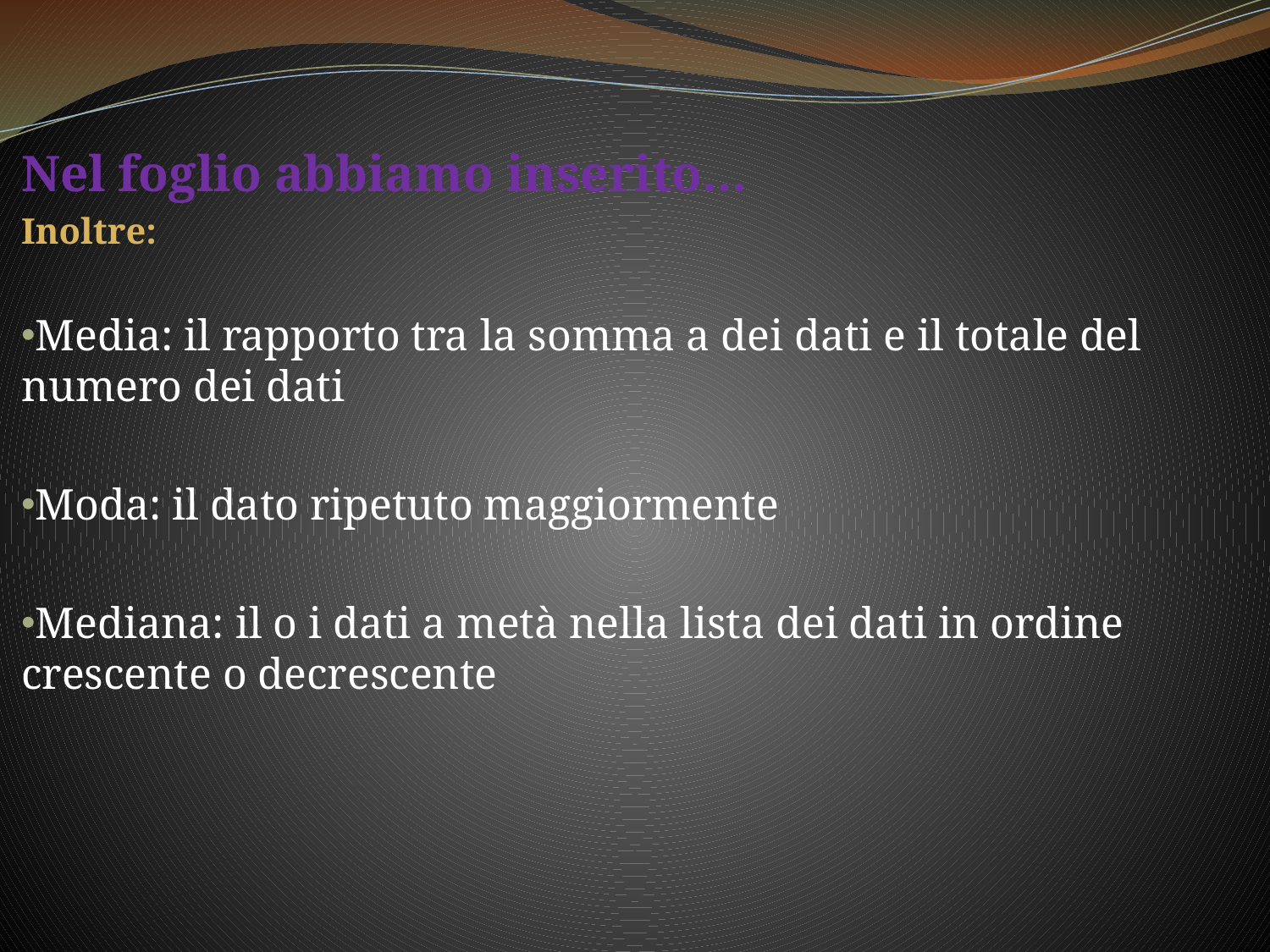

Nel foglio abbiamo inserito…
Inoltre:

Media: il rapporto tra la somma a dei dati e il totale del numero dei dati

Moda: il dato ripetuto maggiormente

Mediana: il o i dati a metà nella lista dei dati in ordine crescente o decrescente